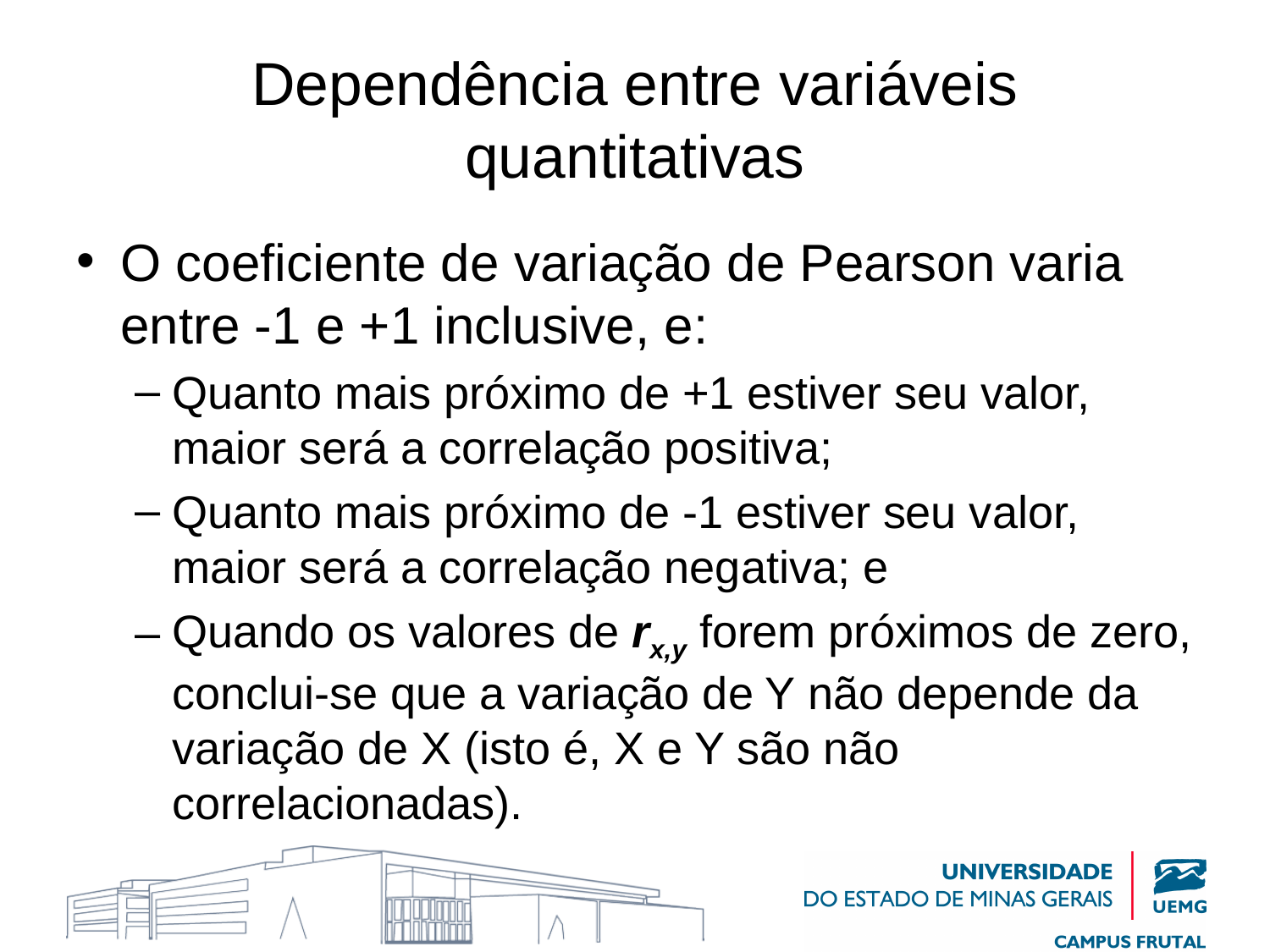

# Dependência entre variáveis quantitativas
O coeficiente de variação de Pearson varia entre -1 e +1 inclusive, e:
Quanto mais próximo de +1 estiver seu valor, maior será a correlação positiva;
Quanto mais próximo de -1 estiver seu valor, maior será a correlação negativa; e
Quando os valores de rx,y forem próximos de zero, conclui-se que a variação de Y não depende da variação de X (isto é, X e Y são não correlacionadas).